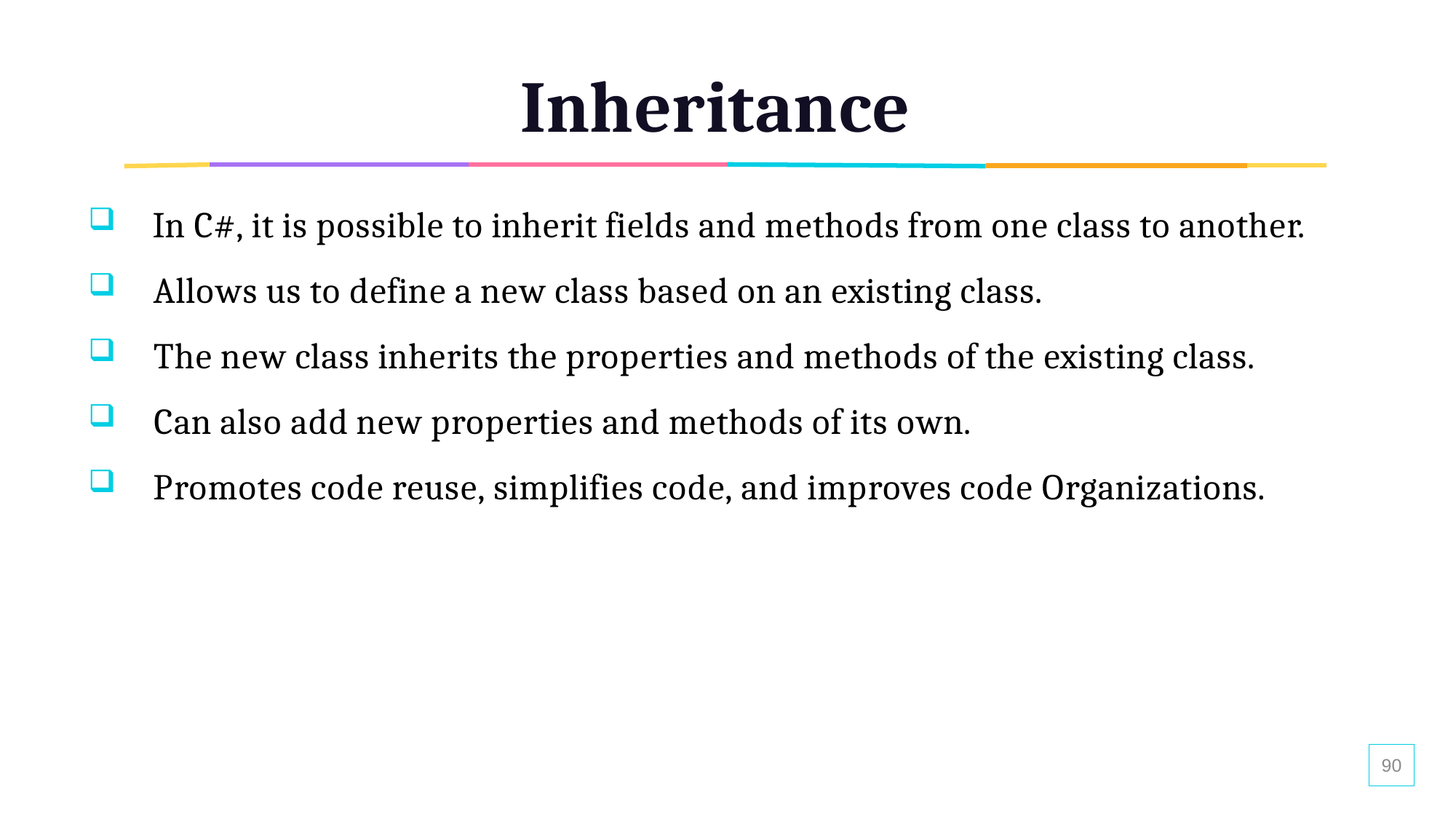

# Inheritance
In C#, it is possible to inherit fields and methods from one class to another.
Allows us to define a new class based on an existing class.
The new class inherits the properties and methods of the existing class.
Can also add new properties and methods of its own.
Promotes code reuse, simplifies code, and improves code Organizations.

90